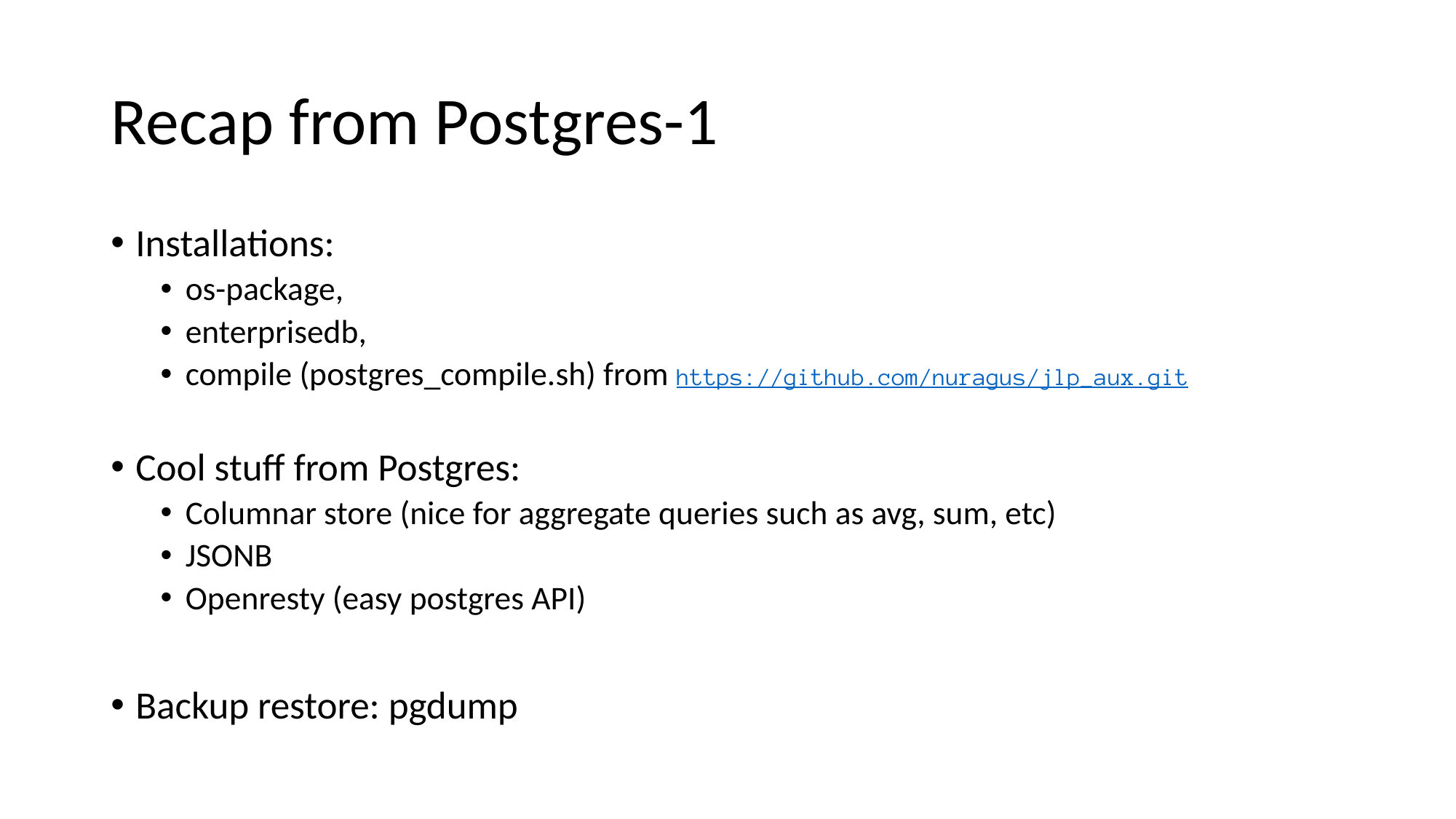

# Recap from Postgres-1
Installations:
os-package,
enterprisedb,
compile (postgres_compile.sh) from https://github.com/nuragus/jlp_aux.git

Cool stuff from Postgres:
Columnar store (nice for aggregate queries such as avg, sum, etc)
JSONB
Openresty (easy postgres API)

Backup restore: pgdump